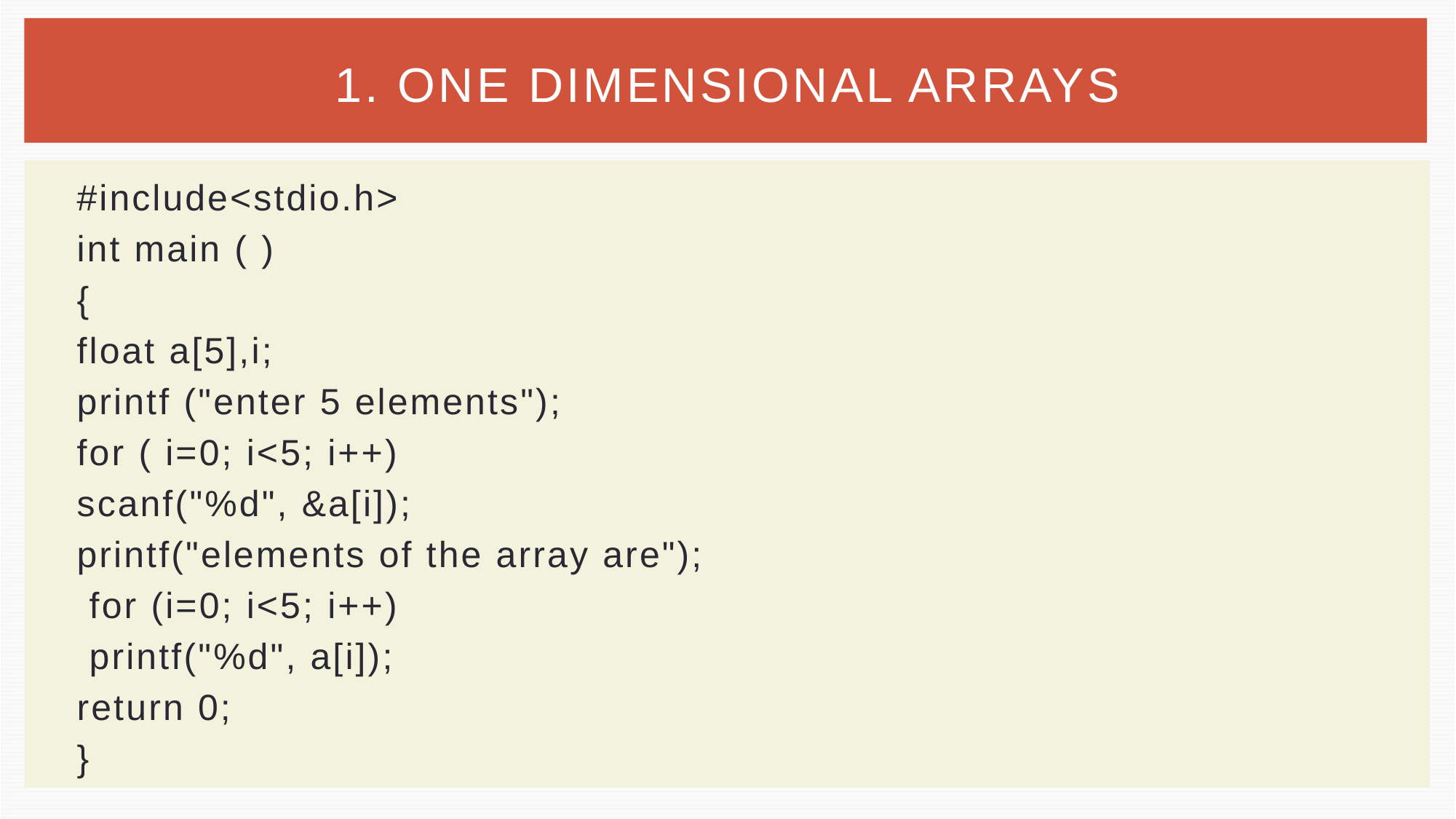

# 1. ONE DIMENSIONAL ARRAYS
#include<stdio.h>
int main ( )
{
float a[5],i;
printf ("enter 5 elements");
for ( i=0; i<5; i++)
scanf("%d", &a[i]);
printf("elements of the array are");
 for (i=0; i<5; i++)
 printf("%d", a[i]);
return 0;
}